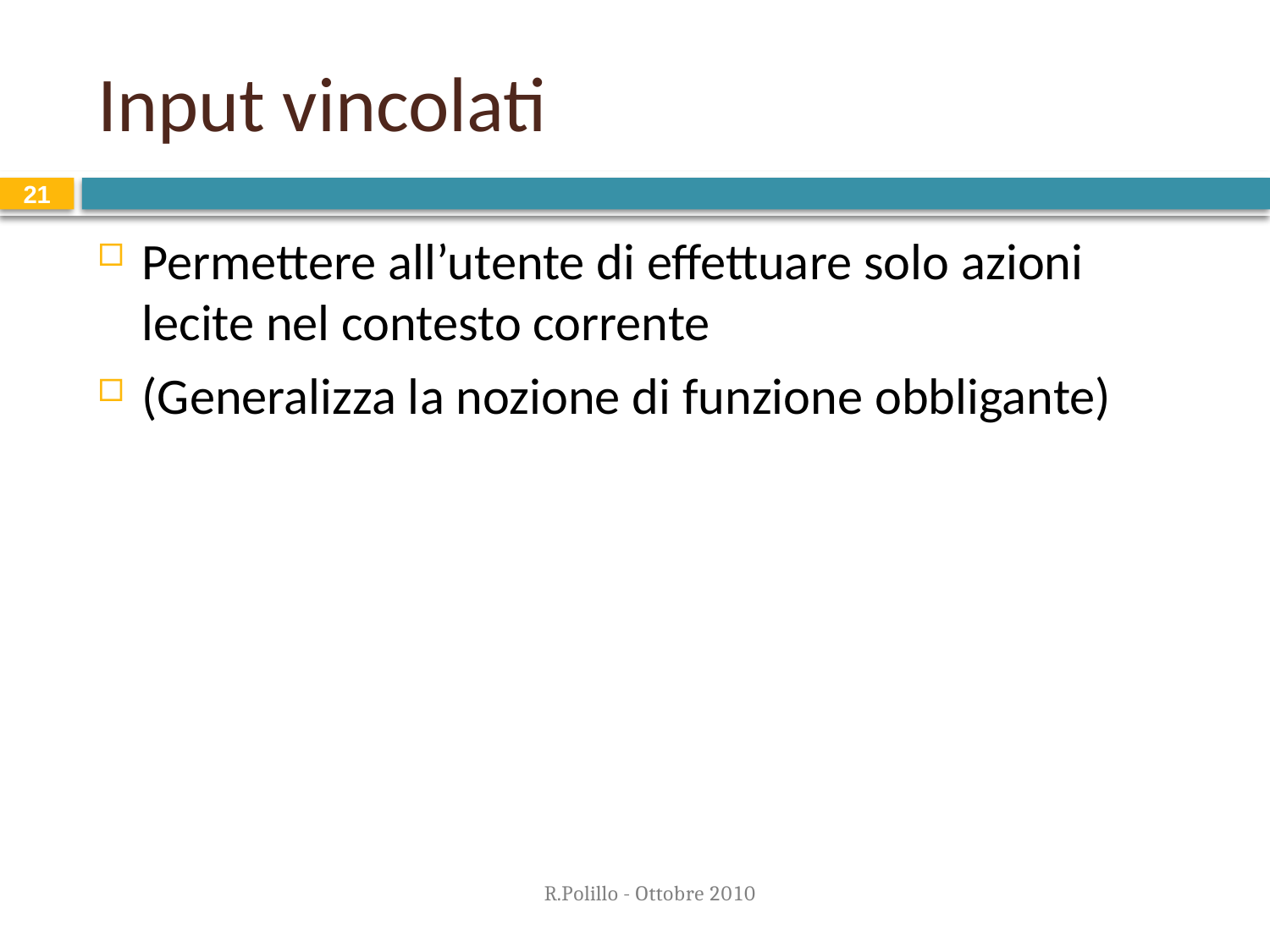

# Input vincolati
21
Permettere all’utente di effettuare solo azioni lecite nel contesto corrente
(Generalizza la nozione di funzione obbligante)
R.Polillo - Ottobre 2010